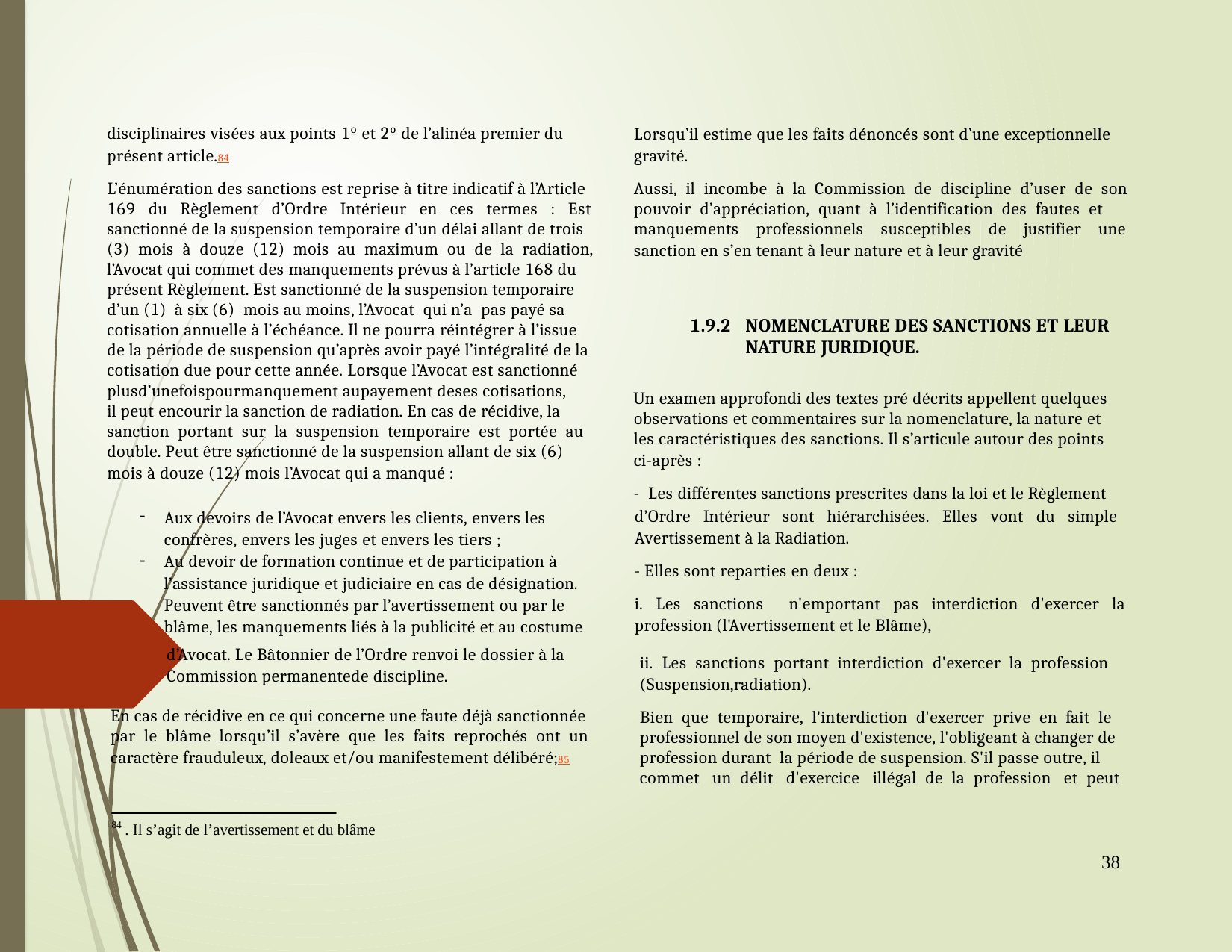

disciplinaires visées aux points 1º et 2º de l’alinéa premier du
présent article.84
L’énumération des sanctions est reprise à titre indicatif à l’Article
169   du   Règlement   d’Ordre   Intérieur   en   ces   termes   :   Est
sanctionné de la suspension temporaire d’un délai allant de trois
(3)  mois  à  douze  (12)  mois  au  maximum  ou  de  la  radiation,
l’Avocat qui commet des manquements prévus à l’article 168 du
présent Règlement. Est sanctionné de la suspension temporaire
d’un (1)  à six (6)  mois au moins, l’Avocat  qui n’a  pas payé sa
cotisation annuelle à l’échéance. Il ne pourra réintégrer à l’issue
de la période de suspension qu’après avoir payé l’intégralité de la
cotisation due pour cette année. Lorsque l’Avocat est sanctionné
plusd’unefoispourmanquement aupayement deses cotisations,
il peut encourir la sanction de radiation. En cas de récidive, la
sanction  portant  sur  la  suspension  temporaire  est  portée  au
double. Peut être sanctionné de la suspension allant de six (6)
mois à douze (12) mois l’Avocat qui a manqué :
Lorsqu’il estime que les faits dénoncés sont d’une exceptionnelle
gravité.
Aussi,  il  incombe  à  la  Commission  de  discipline  d’user  de  son
pouvoir  d’appréciation,  quant  à  l’identification  des  fautes  et
manquements    professionnels    susceptibles    de    justifier    une
sanction en s’en tenant à leur nature et à leur gravité

	1.9.2   NOMENCLATURE DES SANCTIONS ET LEUR
		NATURE JURIDIQUE.

Un examen approfondi des textes pré décrits appellent quelques
observations et commentaires sur la nomenclature, la nature et
les caractéristiques des sanctions. Il s’articule autour des points
ci-après :
-  Les différentes sanctions prescrites dans la loi et le Règlement
d’Ordre   Intérieur   sont   hiérarchisées.   Elles   vont   du   simple
Avertissement à la Radiation.
- Elles sont reparties en deux :
i.   Les   sanctions      n'emportant   pas   interdiction   d'exercer   la
profession (l'Avertissement et le Blâme),
Aux devoirs de l’Avocat envers les clients, envers les
confrères, envers les juges et envers les tiers ;
Au devoir de formation continue et de participation à
l’assistance juridique et judiciaire en cas de désignation.
Peuvent être sanctionnés par l’avertissement ou par le
blâme, les manquements liés à la publicité et au costume
-

-
	d’Avocat. Le Bâtonnier de l’Ordre renvoi le dossier à la
	Commission permanentede discipline.

En cas de récidive en ce qui concerne une faute déjà sanctionnée
par  le  blâme  lorsqu’il  s’avère  que  les  faits  reprochés  ont  un
caractère frauduleux, doleaux et/ou manifestement délibéré;85
ii.  Les  sanctions  portant  interdiction  d'exercer  la  profession
(Suspension,radiation).
Bien  que  temporaire,  l'interdiction  d'exercer  prive  en  fait  le
professionnel de son moyen d'existence, l'obligeant à changer de
profession durant  la période de suspension. S'il passe outre, il
commet   un  délit   d'exercice   illégal  de  la  profession   et  peut

84
. Il s’agit de l’avertissement et du blâme
38